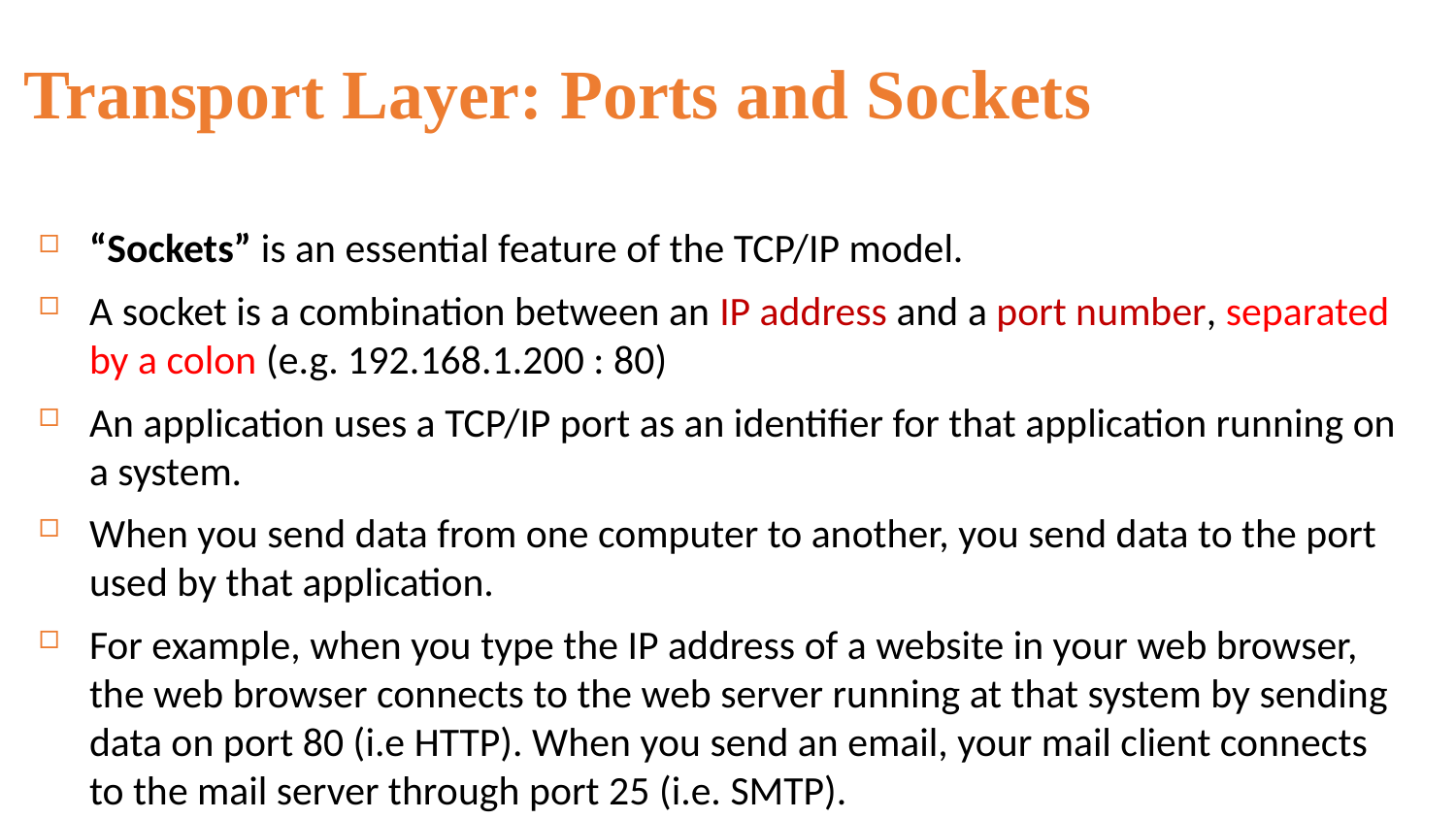

Transport Layer: Ports and Sockets
“Sockets” is an essential feature of the TCP/IP model.
A socket is a combination between an IP address and a port number, separated by a colon (e.g. 192.168.1.200 : 80)
An application uses a TCP/IP port as an identifier for that application running on a system.
When you send data from one computer to another, you send data to the port used by that application.
For example, when you type the IP address of a website in your web browser, the web browser connects to the web server running at that system by sending data on port 80 (i.e HTTP). When you send an email, your mail client connects to the mail server through port 25 (i.e. SMTP).